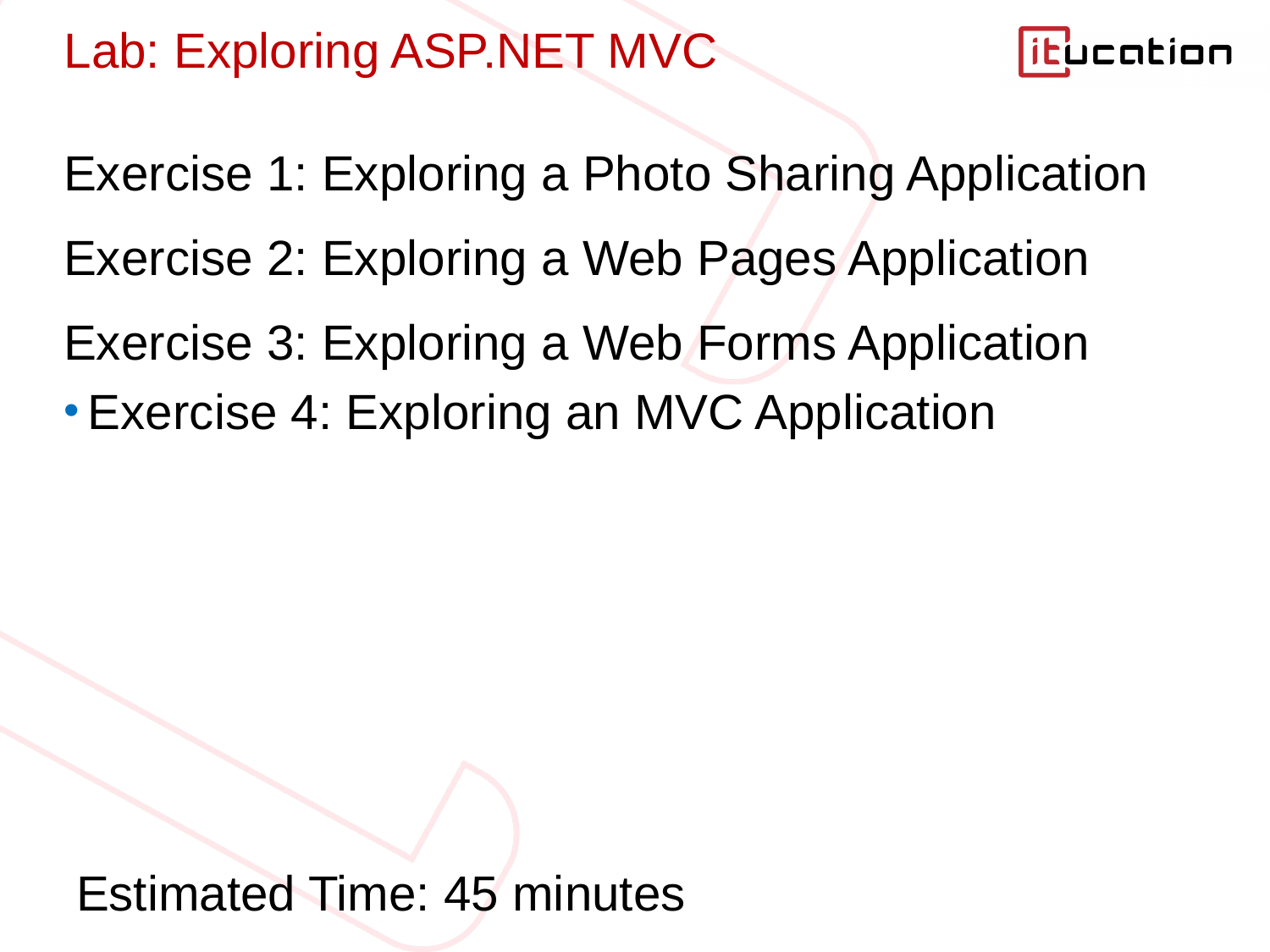

# Lab: Exploring ASP.NET MVC
Exercise 1: Exploring a Photo Sharing Application
Exercise 2: Exploring a Web Pages Application
Exercise 3: Exploring a Web Forms Application
Exercise 4: Exploring an MVC Application
Estimated Time: 45 minutes